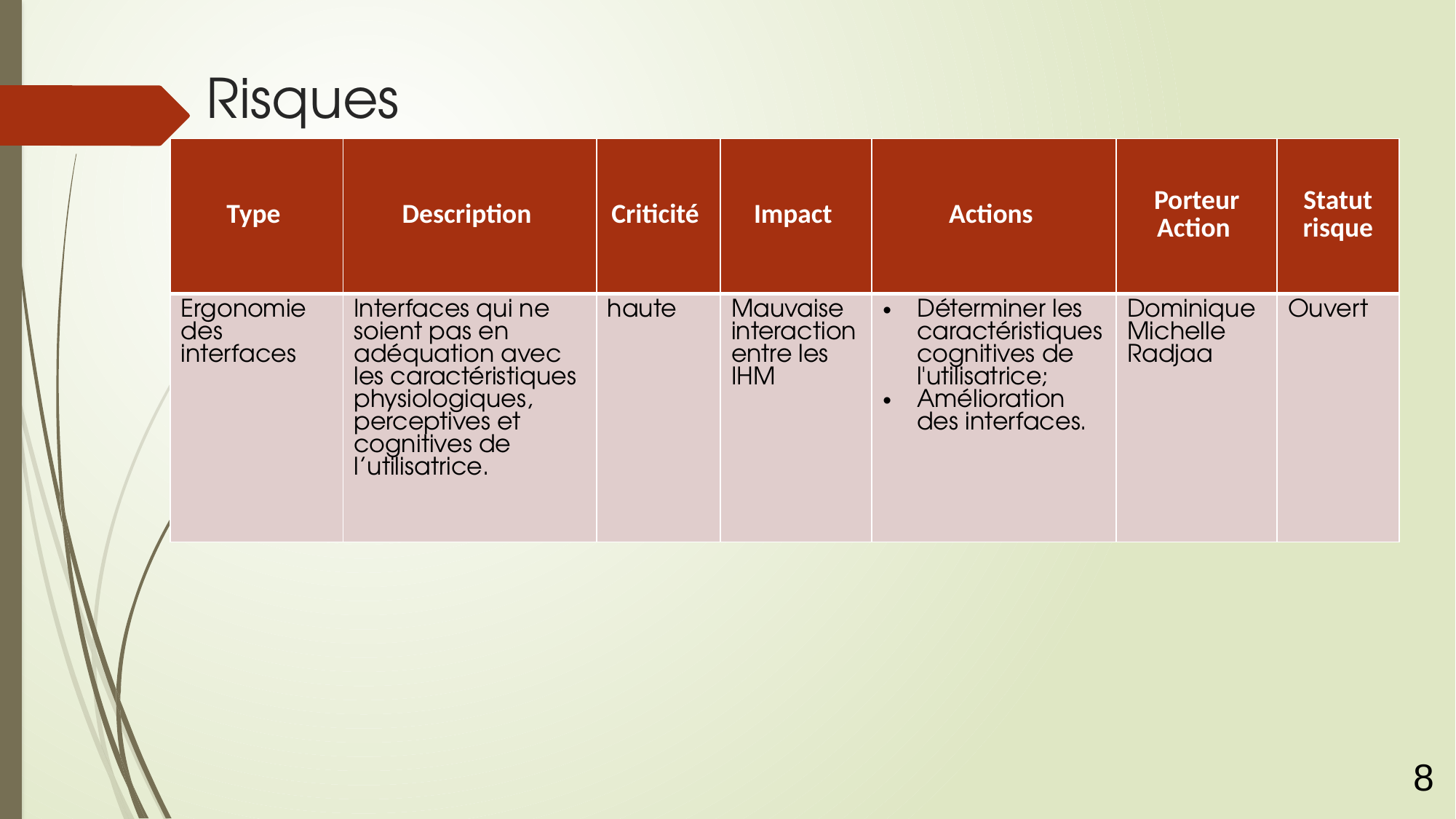

# Risques
| Type | Description | Criticité | Impact | Actions | Porteur Action | Statut risque |
| --- | --- | --- | --- | --- | --- | --- |
| Ergonomie des interfaces | Interfaces qui ne soient pas en adéquation avec les caractéristiques physiologiques, perceptives et cognitives de l’utilisatrice. | haute | Mauvaise interaction entre les IHM | Déterminer les caractéristiques cognitives de l'utilisatrice; Amélioration des interfaces. | Dominique Michelle Radjaa | Ouvert |
8